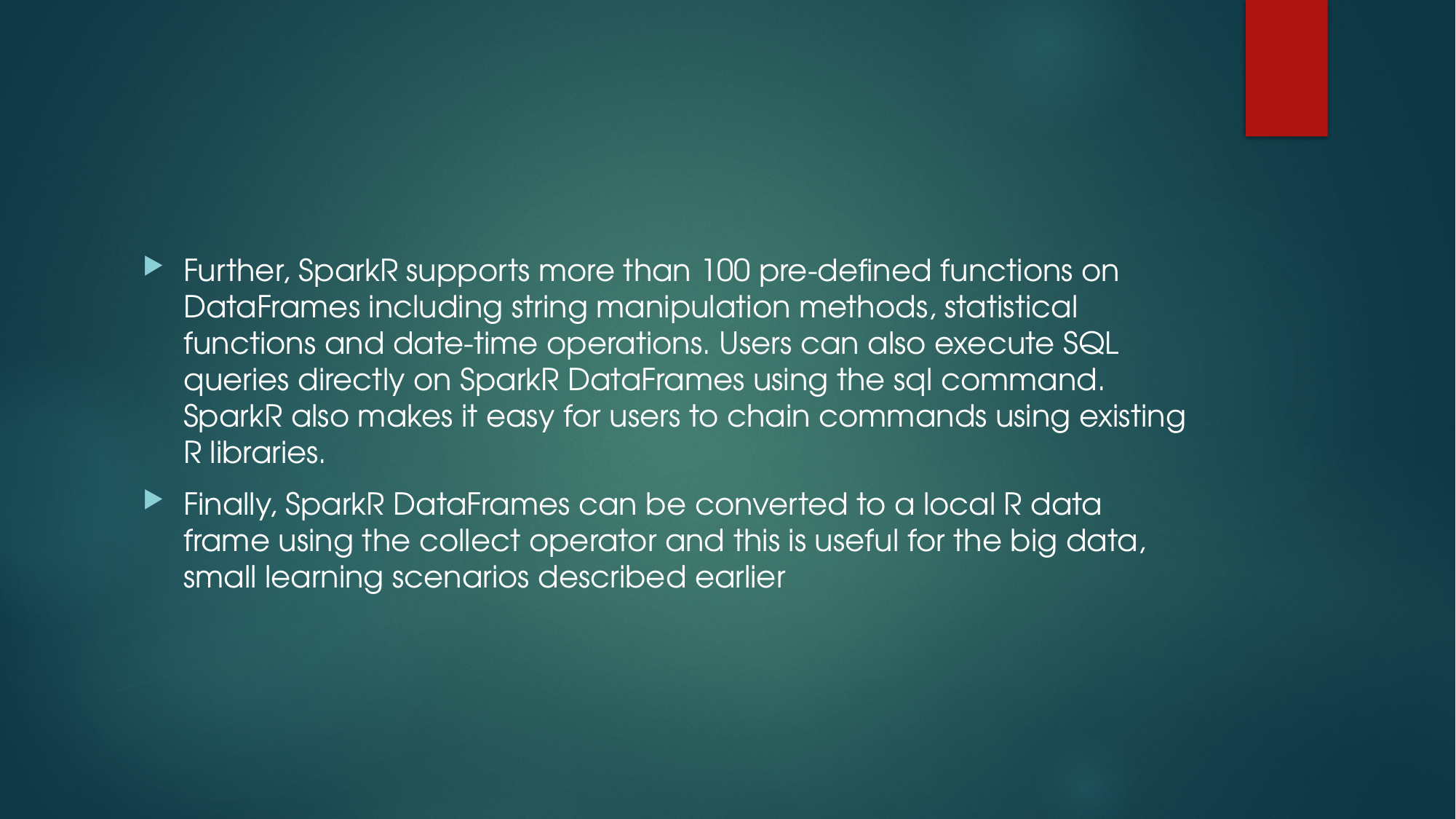

#
Further, SparkR supports more than 100 pre-defined functions on DataFrames including string manipulation methods, statistical functions and date-time operations. Users can also execute SQL queries directly on SparkR DataFrames using the sql command. SparkR also makes it easy for users to chain commands using existing R libraries.
Finally, SparkR DataFrames can be converted to a local R data frame using the collect operator and this is useful for the big data, small learning scenarios described earlier